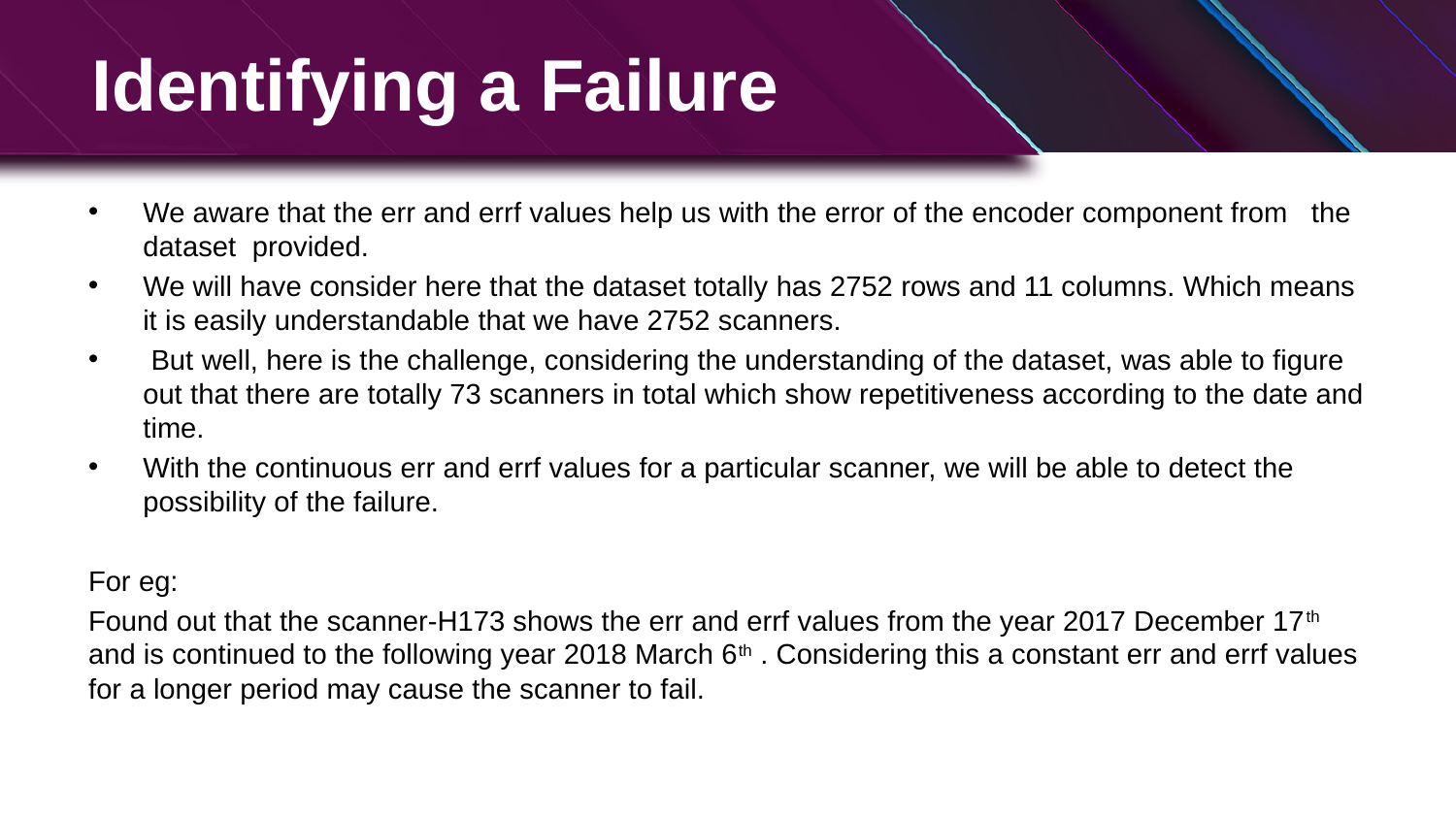

# Identifying a Failure
We aware that the err and errf values help us with the error of the encoder component from   the dataset  provided.
We will have consider here that the dataset totally has 2752 rows and 11 columns. Which means it is easily understandable that we have 2752 scanners.
 But well, here is the challenge, considering the understanding of the dataset, was able to figure out that there are totally 73 scanners in total which show repetitiveness according to the date and time.
With the continuous err and errf values for a particular scanner, we will be able to detect the possibility of the failure.

For eg:
Found out that the scanner-H173 shows the err and errf values from the year 2017 December 17th and is continued to the following year 2018 March 6th . Considering this a constant err and errf values for a longer period may cause the scanner to fail.